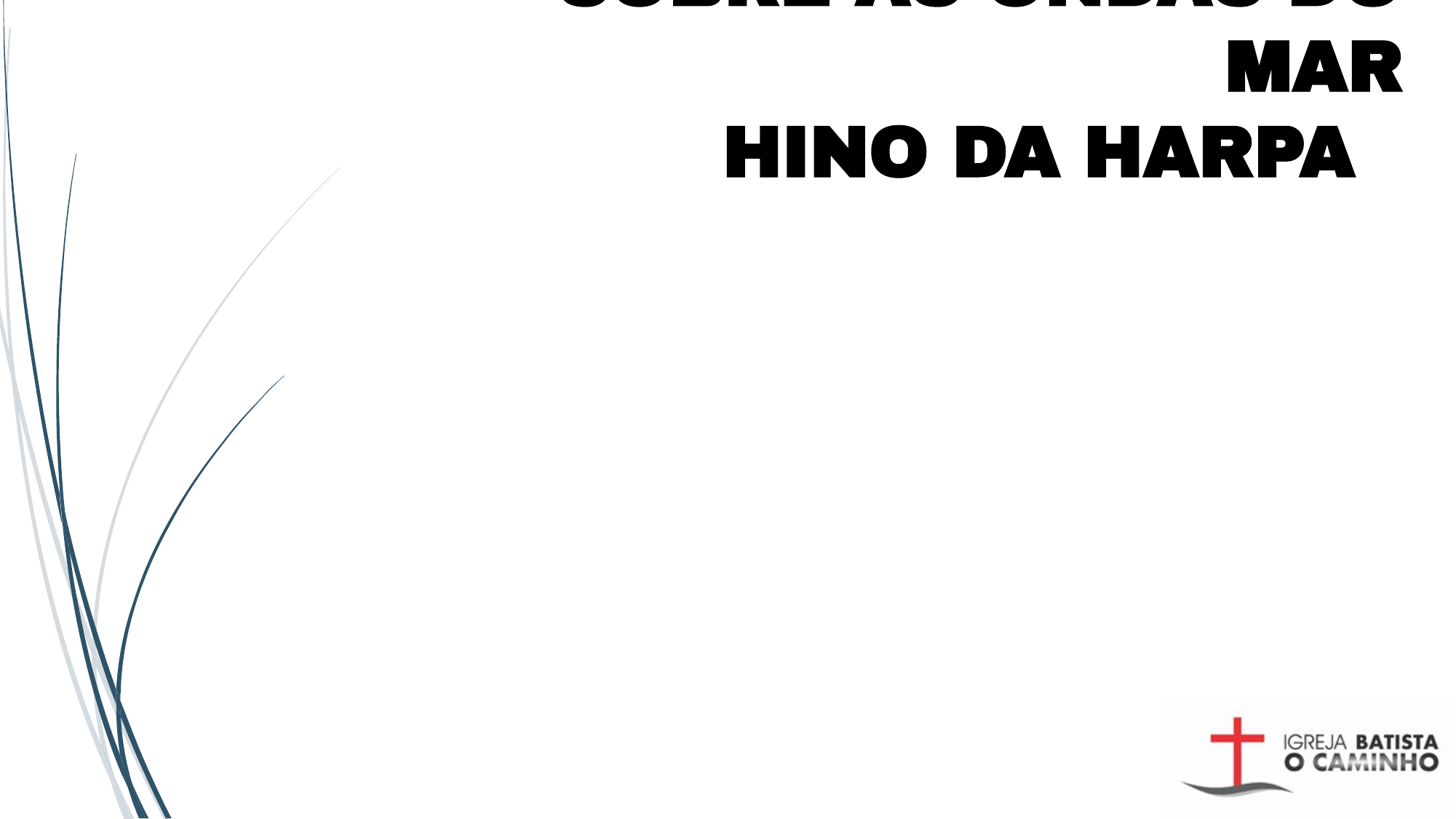

# SOBRE AS ONDAS DO MAR HINO DA HARPA